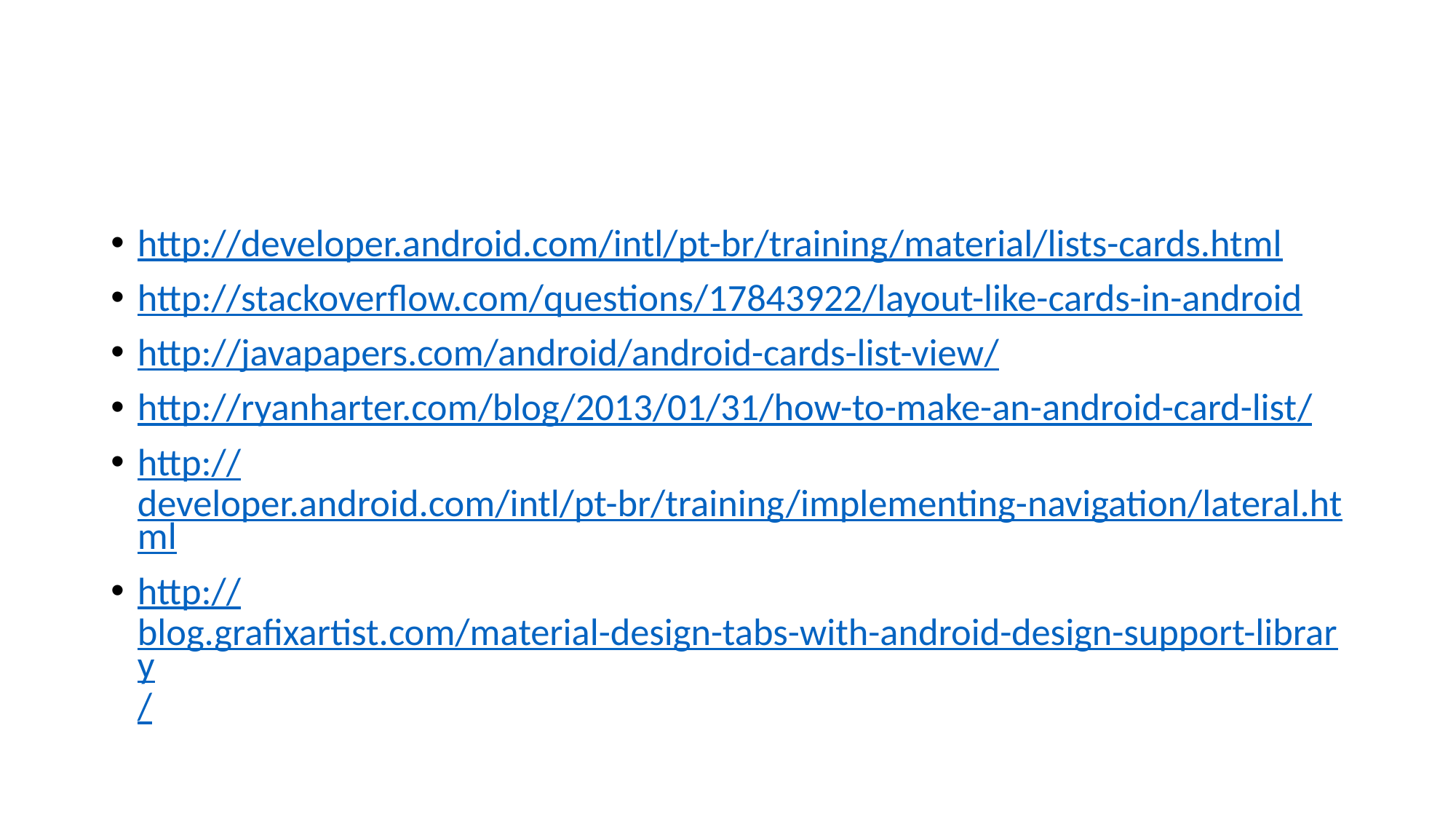

#
http://developer.android.com/intl/pt-br/training/material/lists-cards.html
http://stackoverflow.com/questions/17843922/layout-like-cards-in-android
http://javapapers.com/android/android-cards-list-view/
http://ryanharter.com/blog/2013/01/31/how-to-make-an-android-card-list/
http://developer.android.com/intl/pt-br/training/implementing-navigation/lateral.html
http://blog.grafixartist.com/material-design-tabs-with-android-design-support-library/